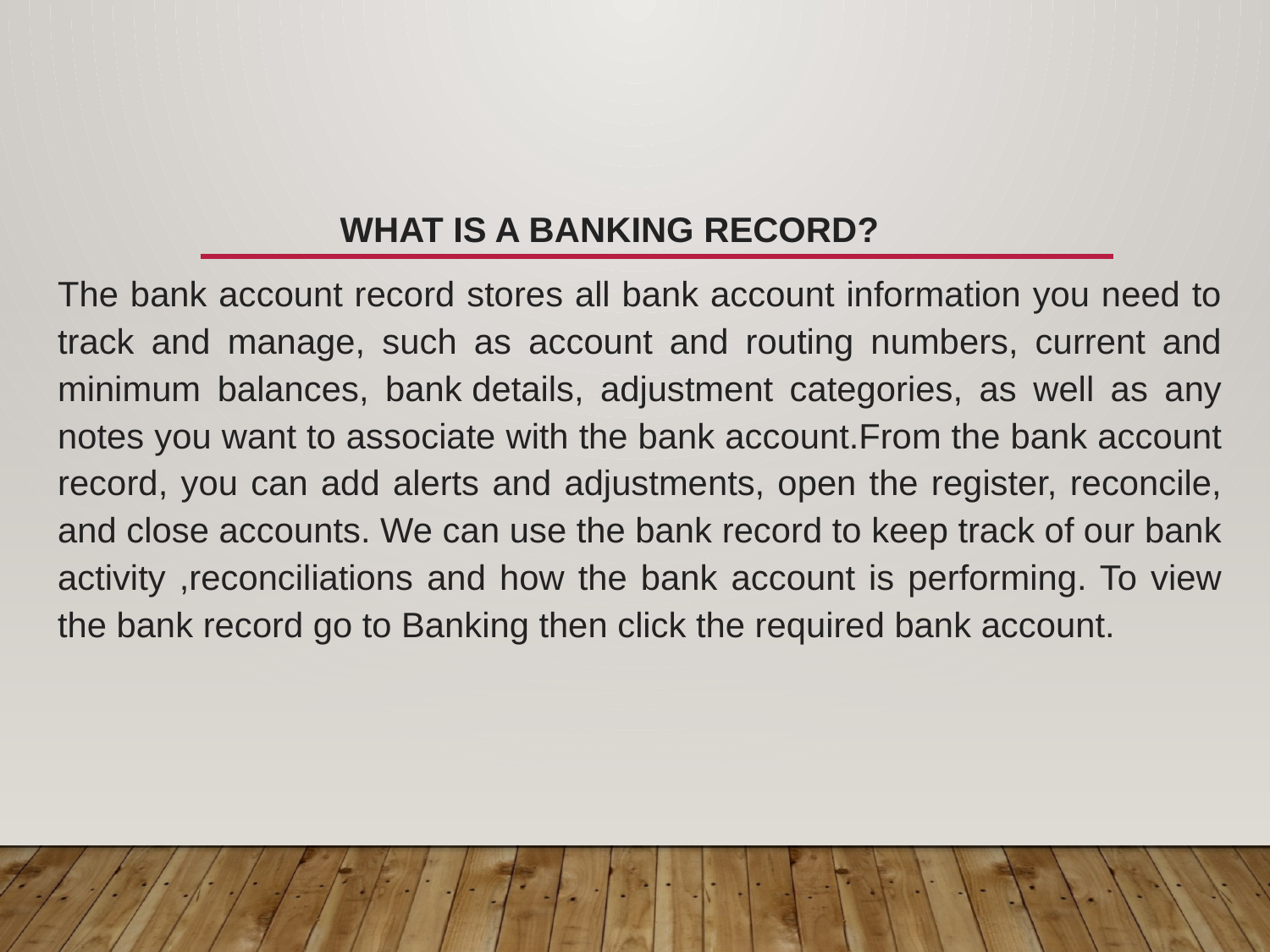

WHAT IS A BANKING RECORD?
The bank account record stores all bank account information you need to track and manage, such as account and routing numbers, current and minimum balances, bank details, adjustment categories, as well as any notes you want to associate with the bank account.From the bank account record, you can add alerts and adjustments, open the register, reconcile, and close accounts. We can use the bank record to keep track of our bank activity ,reconciliations and how the bank account is performing. To view the bank record go to Banking then click the required bank account.